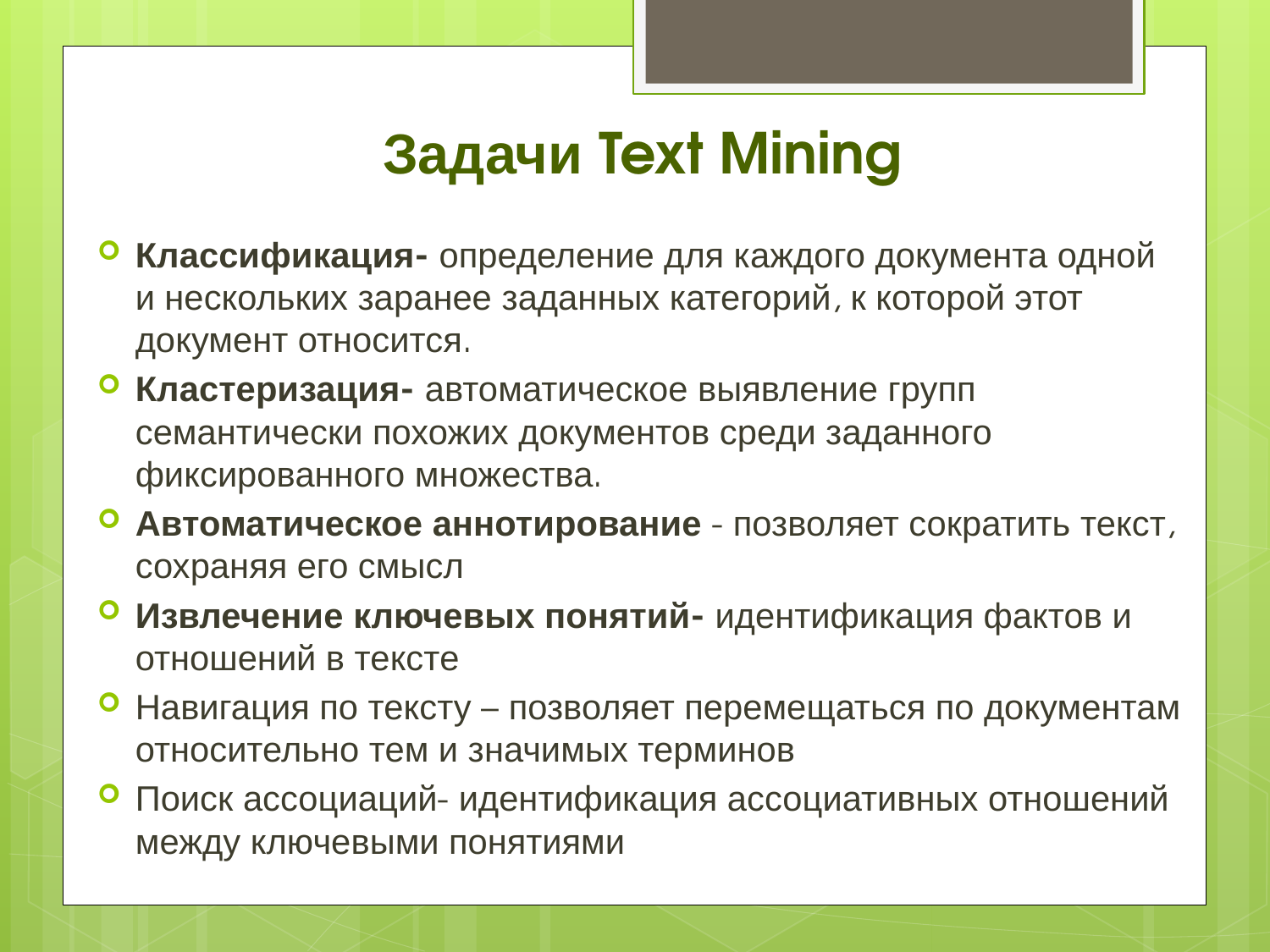

# Задачи Text Mining
Классификация- определение для каждого документа одной и нескольких заранее заданных категорий, к которой этот документ относится.
Кластеризация- автоматическое выявление групп семантически похожих документов среди заданного фиксированного множества.
Автоматическое аннотирование - позволяет сократить текст, сохраняя его смысл
Извлечение ключевых понятий- идентификация фактов и отношений в тексте
Навигация по тексту – позволяет перемещаться по документам относительно тем и значимых терминов
Поиск ассоциаций- идентификация ассоциативных отношений между ключевыми понятиями